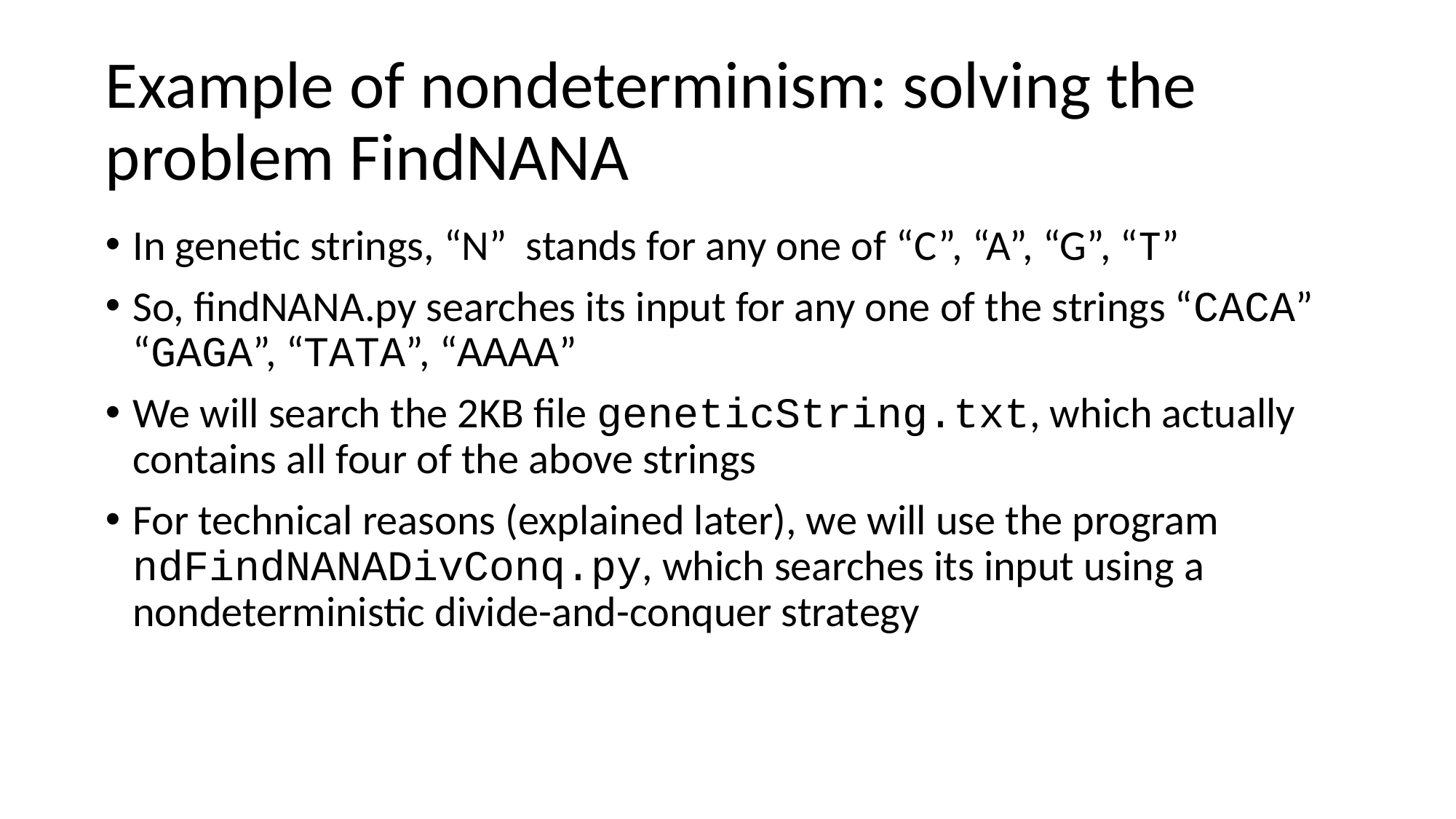

# Example of nondeterminism: solving the problem FindNANA
In genetic strings, “N”  stands for any one of “C”, “A”, “G”, “T”
So, findNANA.py searches its input for any one of the strings “CACA” “GAGA”, “TATA”, “AAAA”
We will search the 2KB file geneticString.txt, which actually contains all four of the above strings
For technical reasons (explained later), we will use the program ndFindNANADivConq.py, which searches its input using a nondeterministic divide-and-conquer strategy